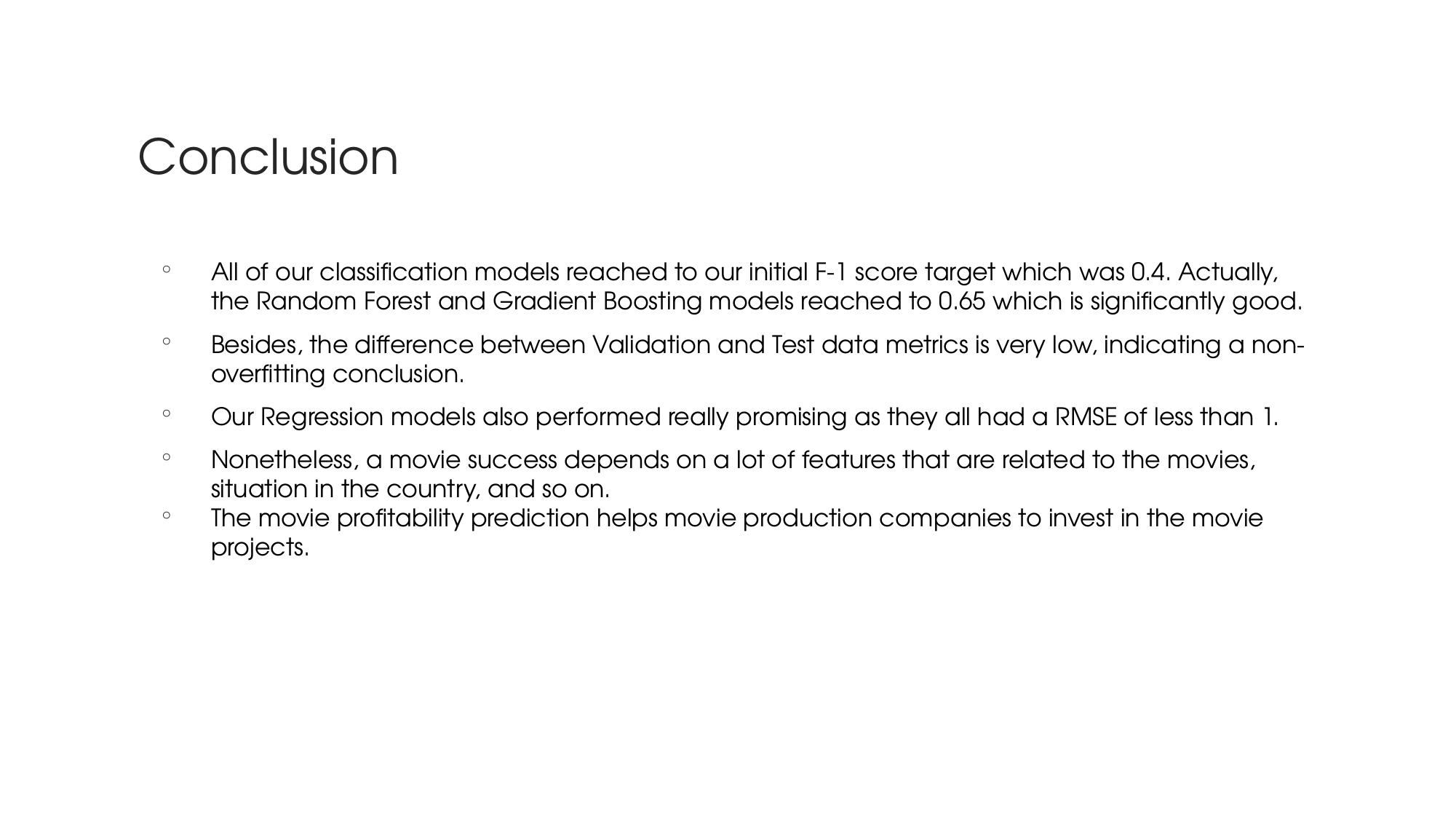

# Conclusion
All of our classification models reached to our initial F-1 score target which was 0.4. Actually, the Random Forest and Gradient Boosting models reached to 0.65 which is significantly good.
Besides, the difference between Validation and Test data metrics is very low, indicating a non-overfitting conclusion.
Our Regression models also performed really promising as they all had a RMSE of less than 1.
Nonetheless, a movie success depends on a lot of features that are related to the movies, situation in the country, and so on.
The movie profitability prediction helps movie production companies to invest in the movie projects.